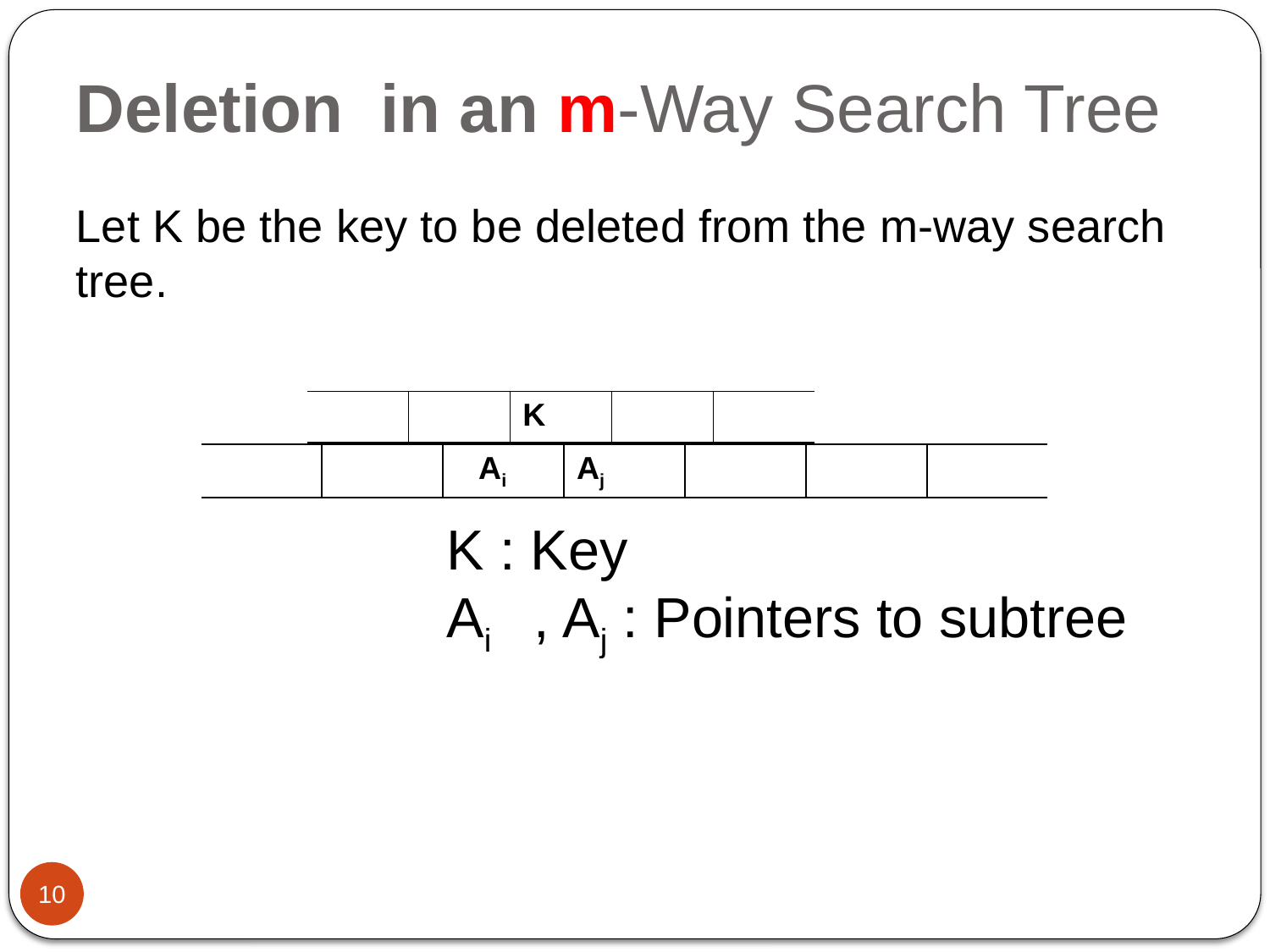

# Deletion  in an m-Way Search Tree
Let K be the key to be deleted from the m-way search tree.
|  |  | K |  |  |
| --- | --- | --- | --- | --- |
|  |  | Ai | Aj |  |  |  |
| --- | --- | --- | --- | --- | --- | --- |
K : Key
Ai    , Aj : Pointers to subtree
10